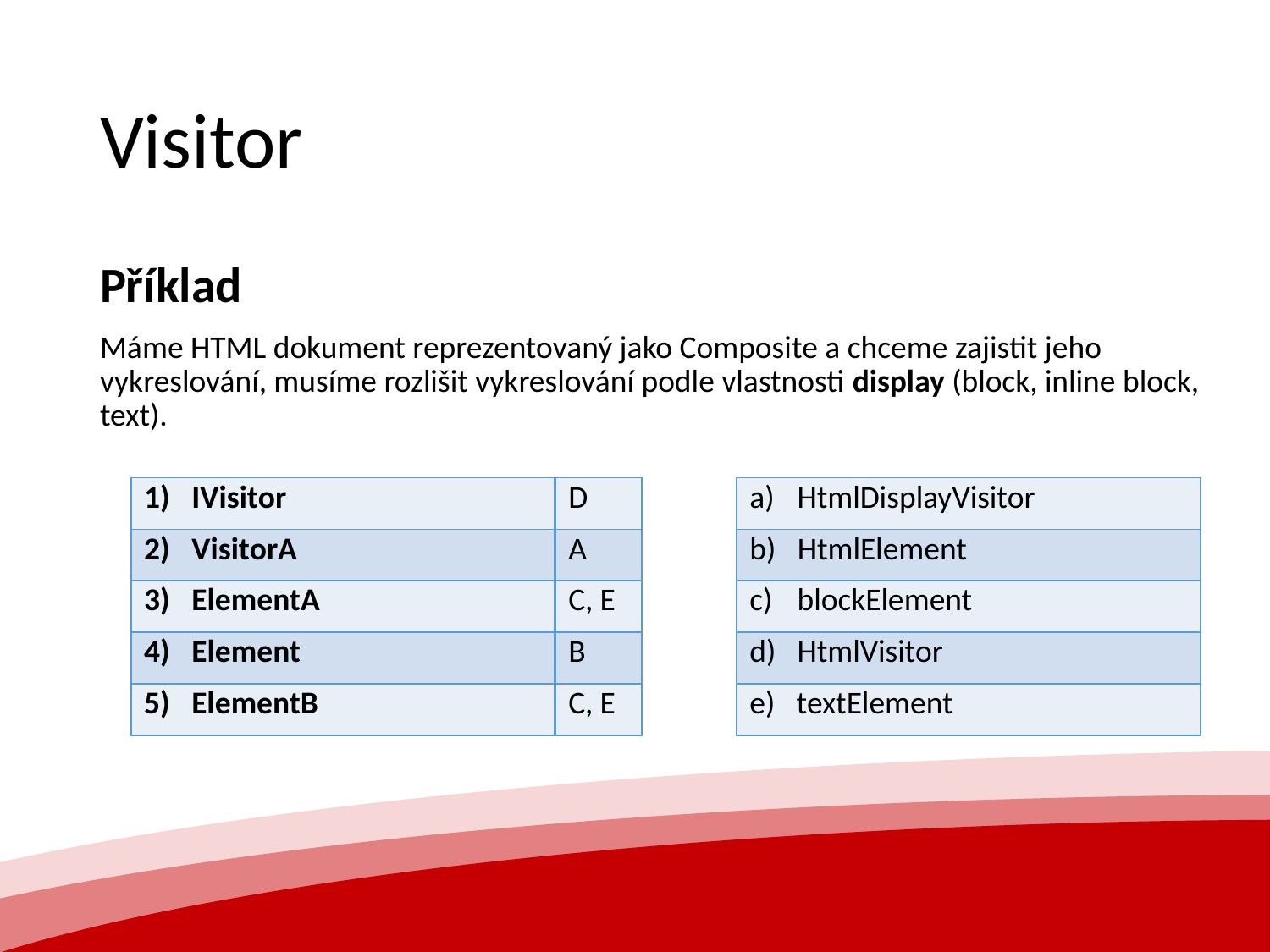

# Visitor
Příklad
Máme HTML dokument reprezentovaný jako Composite a chceme zajistit jeho vykreslování, musíme rozlišit vykreslování podle vlastnosti display (block, inline block, text).
| IVisitor |
| --- |
| VisitorA |
| ElementA |
| Element |
| 5) ElementB |
| D |
| --- |
| A |
| C, E |
| B |
| C, E |
| HtmlDisplayVisitor |
| --- |
| b) HtmlElement |
| blockElement |
| HtmlVisitor |
| e) textElement |